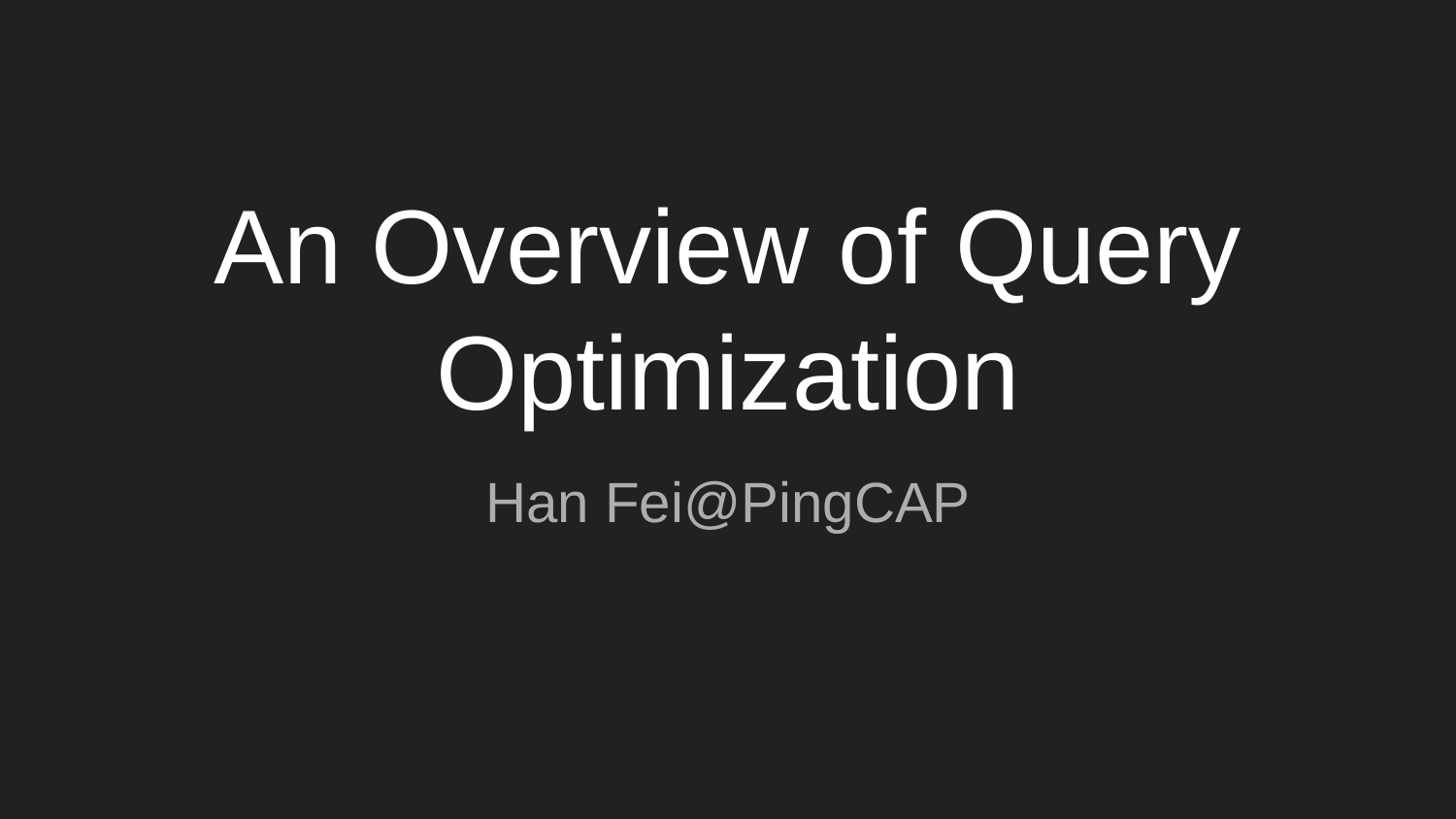

# An Overview of Query Optimization
Han Fei@PingCAP